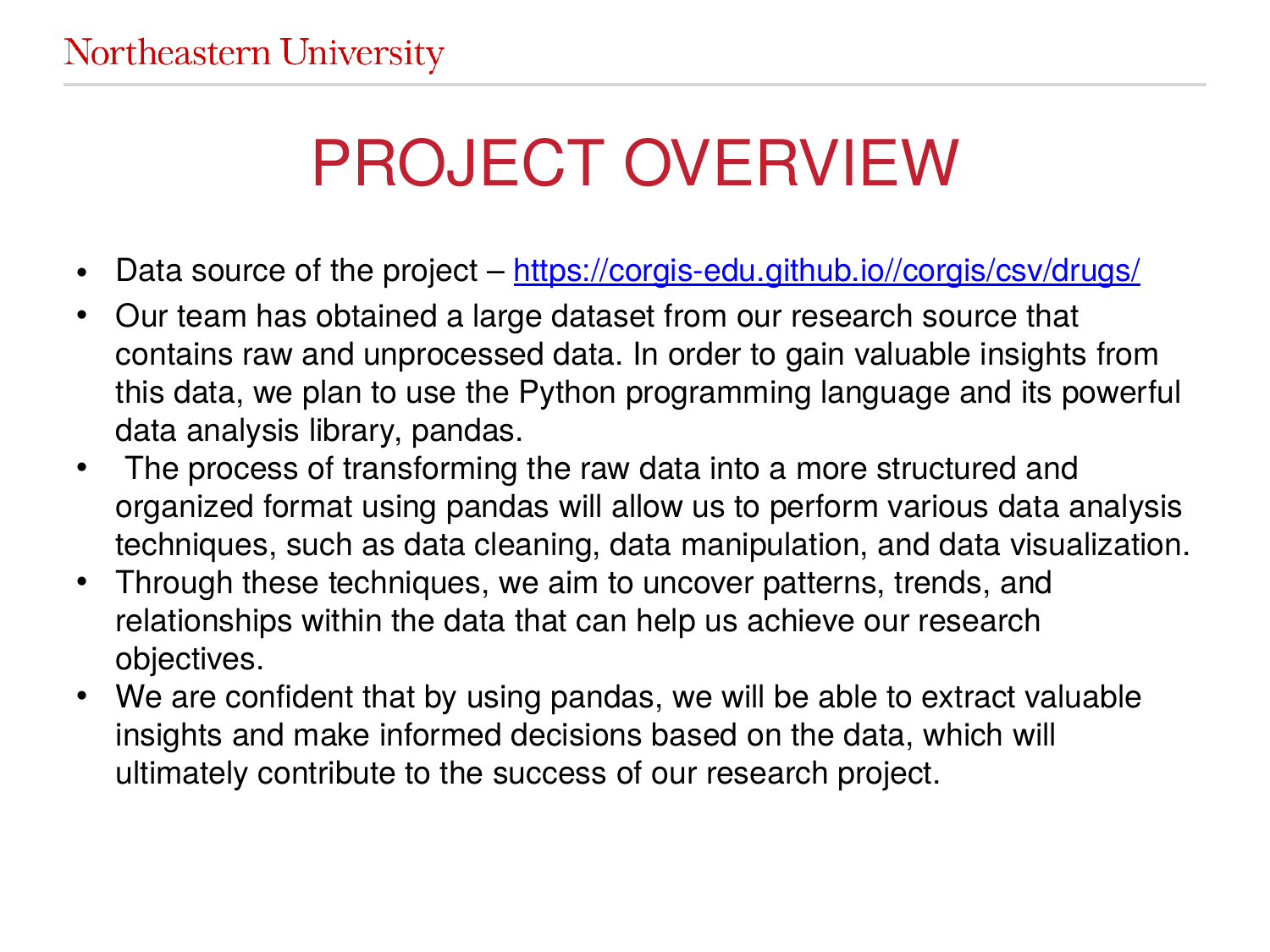

# PROJECT OVERVIEW
Data source of the project – https://corgis-edu.github.io//corgis/csv/drugs/
Our team has obtained a large dataset from our research source that contains raw and unprocessed data. In order to gain valuable insights from this data, we plan to use the Python programming language and its powerful data analysis library, pandas.
 The process of transforming the raw data into a more structured and organized format using pandas will allow us to perform various data analysis techniques, such as data cleaning, data manipulation, and data visualization.
Through these techniques, we aim to uncover patterns, trends, and relationships within the data that can help us achieve our research objectives.
We are confident that by using pandas, we will be able to extract valuable insights and make informed decisions based on the data, which will ultimately contribute to the success of our research project.